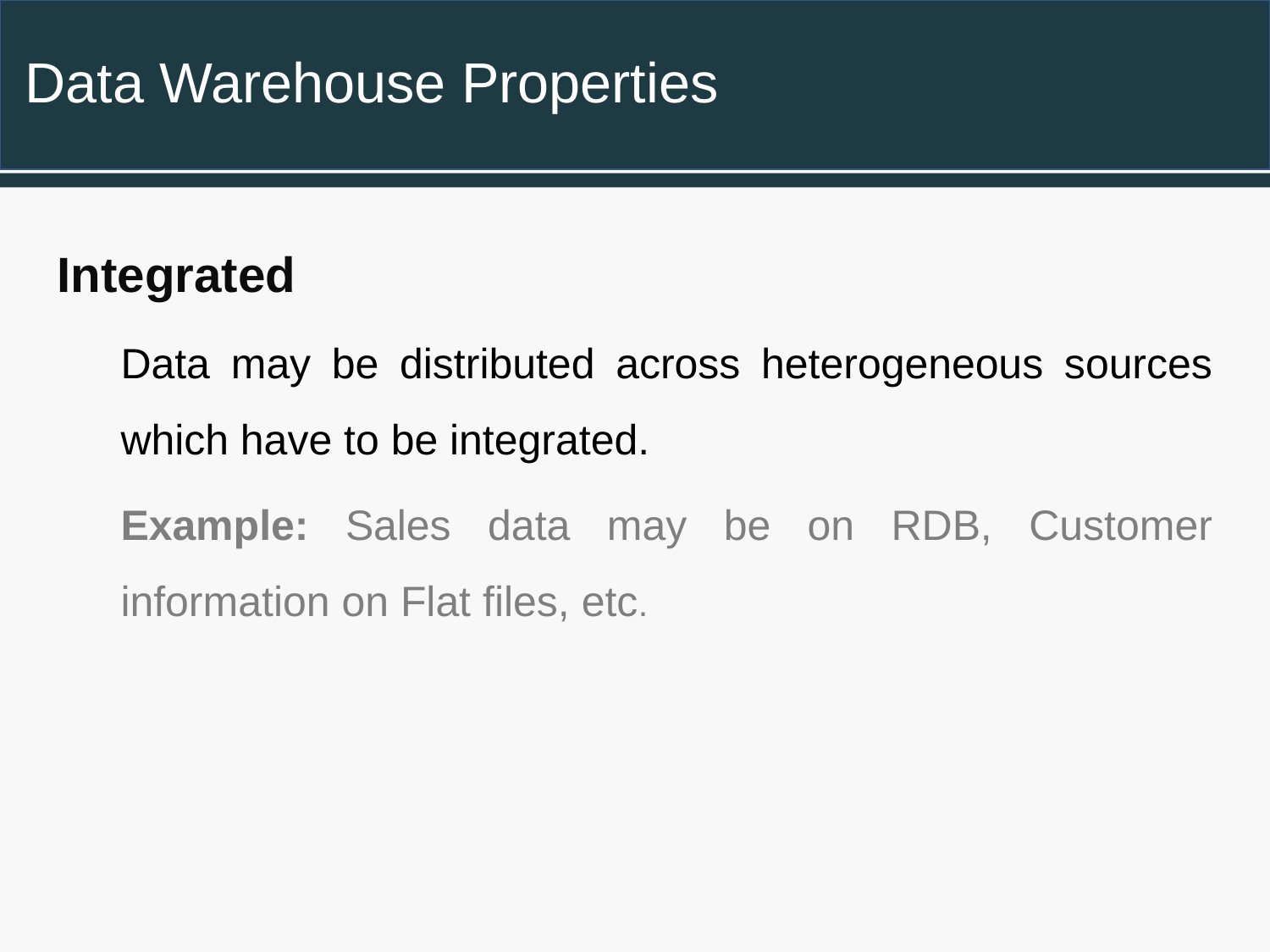

# Data Warehouse Properties
Integrated
Data may be distributed across heterogeneous sources which have to be integrated.
Example: Sales data may be on RDB, Customer information on Flat files, etc.